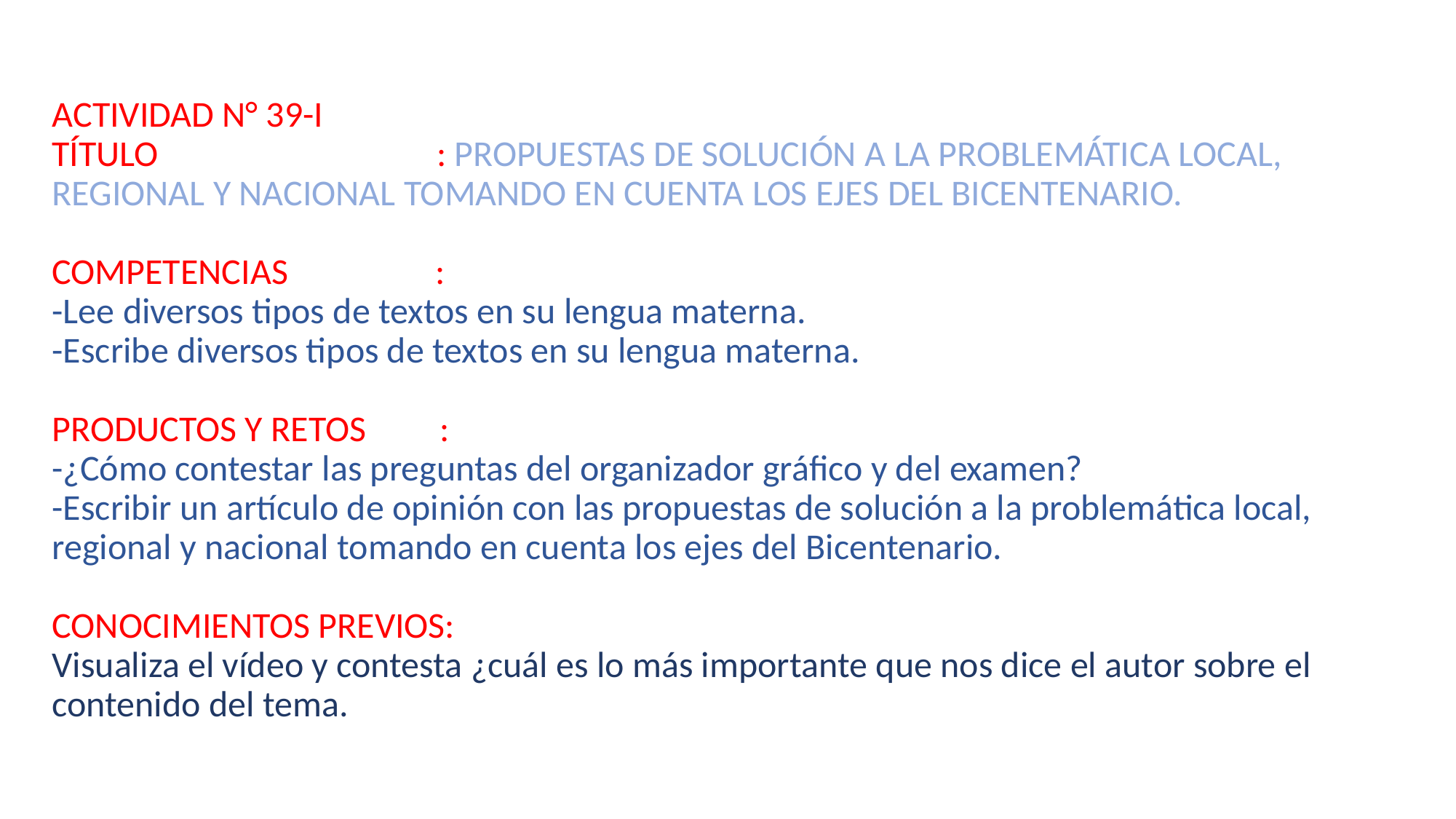

# ACTIVIDAD N° 39-I TÍTULO                                  : PROPUESTAS DE SOLUCIÓN A LA PROBLEMÁTICA LOCAL, REGIONAL Y NACIONAL TOMANDO EN CUENTA LOS EJES DEL BICENTENARIO. COMPETENCIAS                  : -Lee diversos tipos de textos en su lengua materna. -Escribe diversos tipos de textos en su lengua materna. PRODUCTOS Y RETOS         : -¿Cómo contestar las preguntas del organizador gráfico y del examen? -Escribir un artículo de opinión con las propuestas de solución a la problemática local, regional y nacional tomando en cuenta los ejes del Bicentenario. CONOCIMIENTOS PREVIOS: Visualiza el vídeo y contesta ¿cuál es lo más importante que nos dice el autor sobre el contenido del tema.